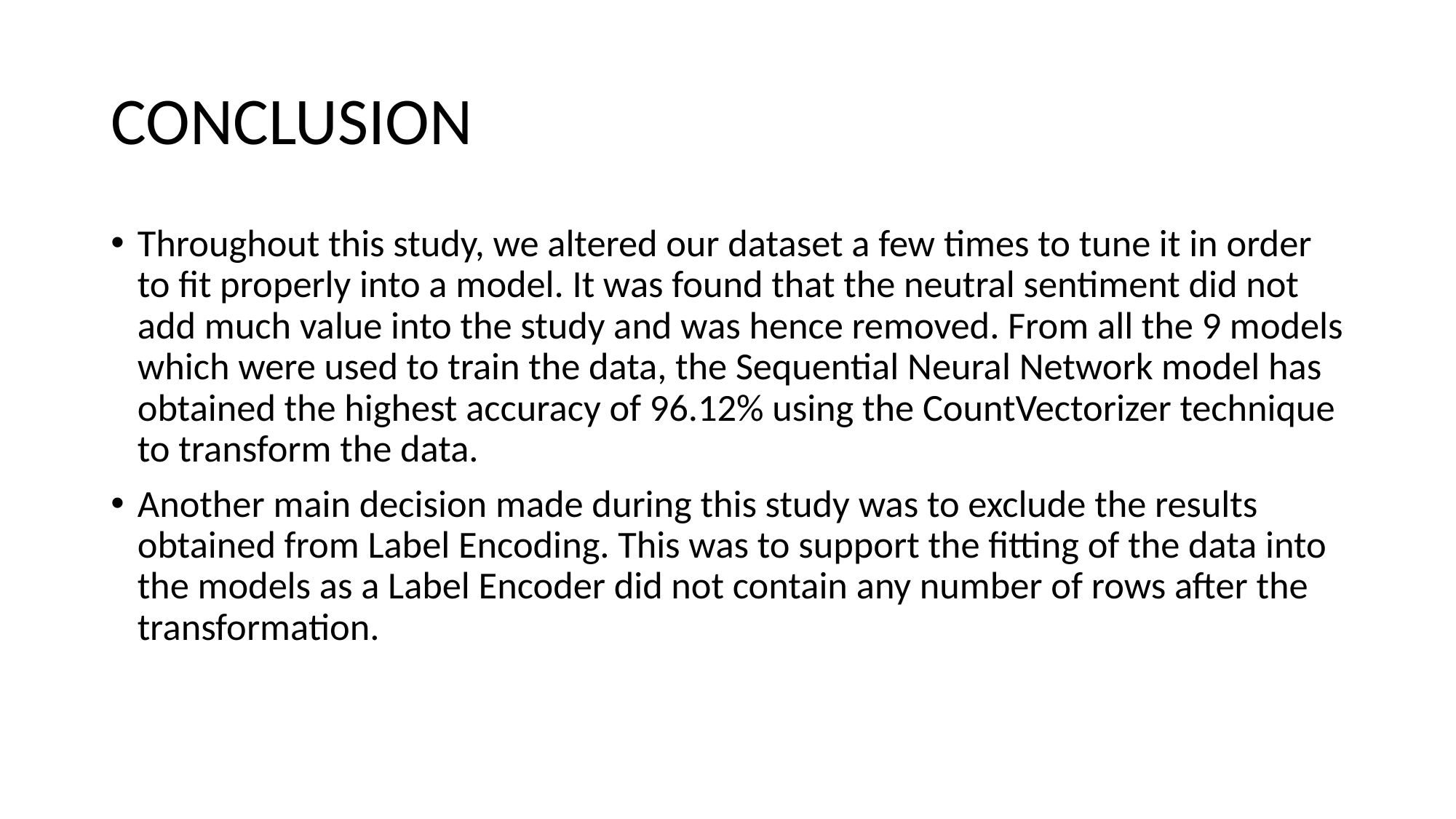

# CONCLUSION
Throughout this study, we altered our dataset a few times to tune it in order to fit properly into a model. It was found that the neutral sentiment did not add much value into the study and was hence removed. From all the 9 models which were used to train the data, the Sequential Neural Network model has obtained the highest accuracy of 96.12% using the CountVectorizer technique to transform the data.
Another main decision made during this study was to exclude the results obtained from Label Encoding. This was to support the fitting of the data into the models as a Label Encoder did not contain any number of rows after the transformation.